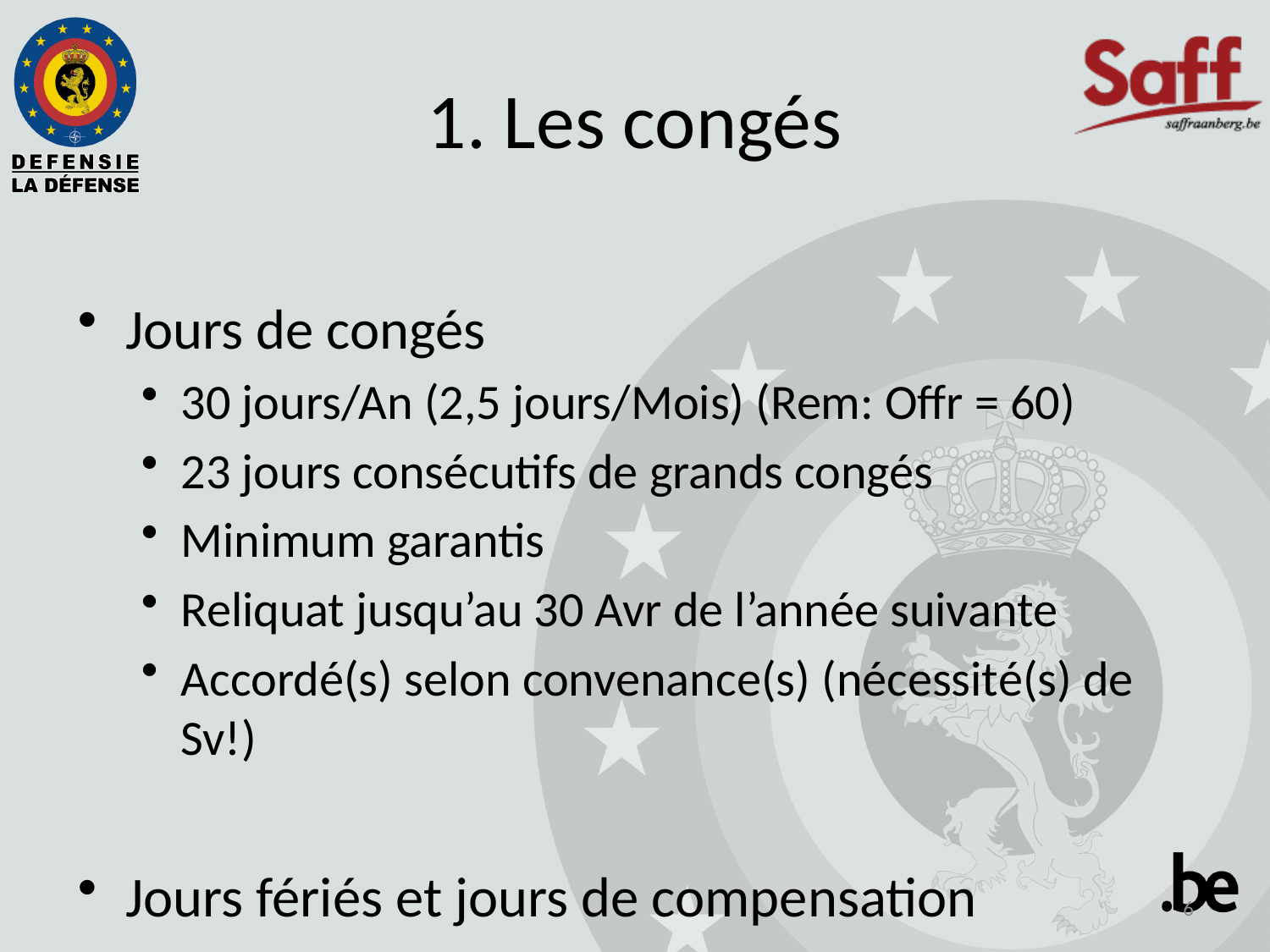

# 1. Les congés
Jours de congés
30 jours/An (2,5 jours/Mois) (Rem: Offr = 60)
23 jours consécutifs de grands congés
Minimum garantis
Reliquat jusqu’au 30 Avr de l’année suivante
Accordé(s) selon convenance(s) (nécessité(s) de Sv!)

Jours fériés et jours de compensation
6